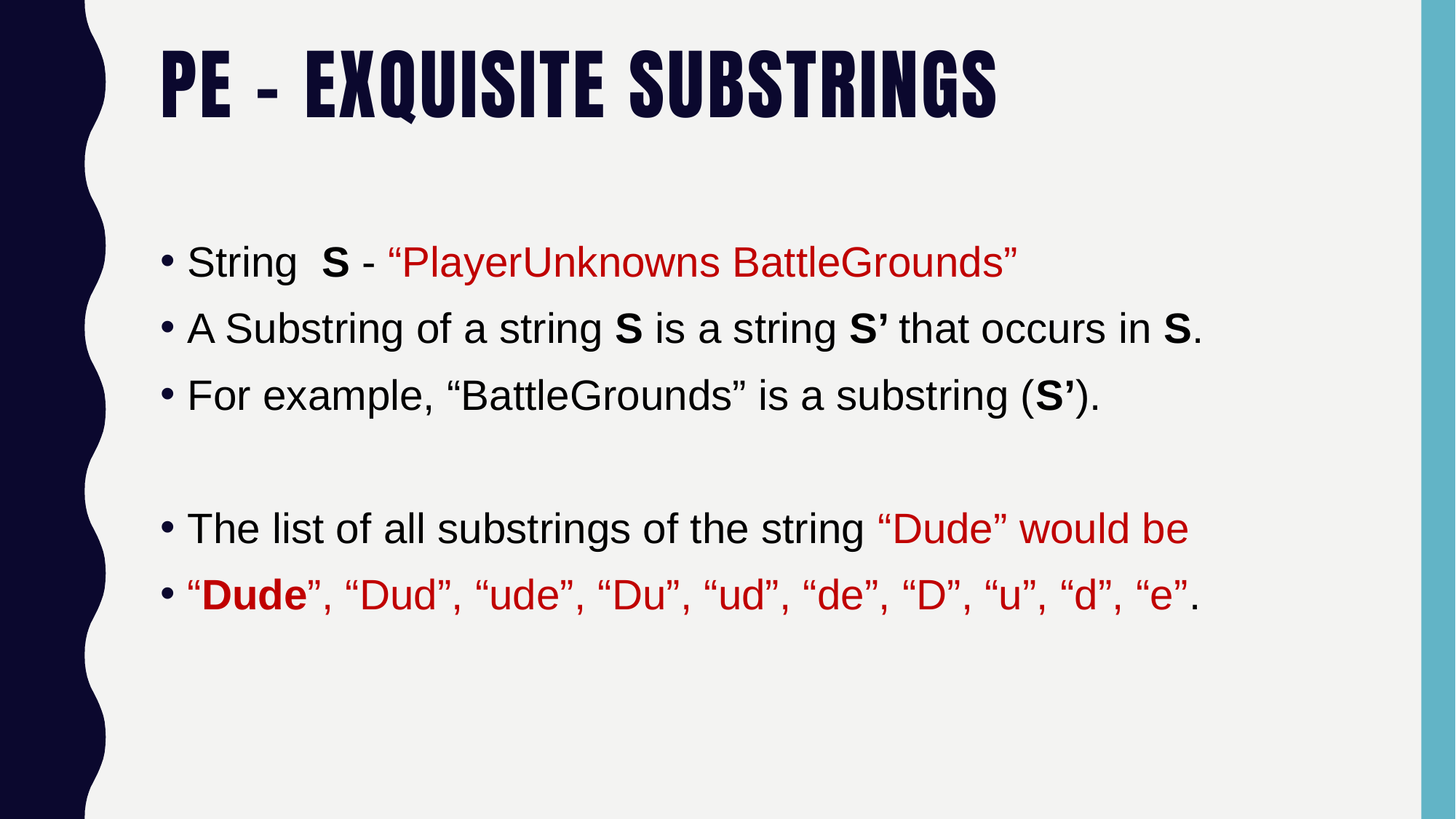

# pE – Exquisite Substrings
String  S - “PlayerUnknowns BattleGrounds”
A Substring of a string S is a string S’ that occurs in S.
For example, “BattleGrounds” is a substring (S’).

The list of all substrings of the string “Dude” would be
“Dude”, “Dud”, “ude”, “Du”, “ud”, “de”, “D”, “u”, “d”, “e”.